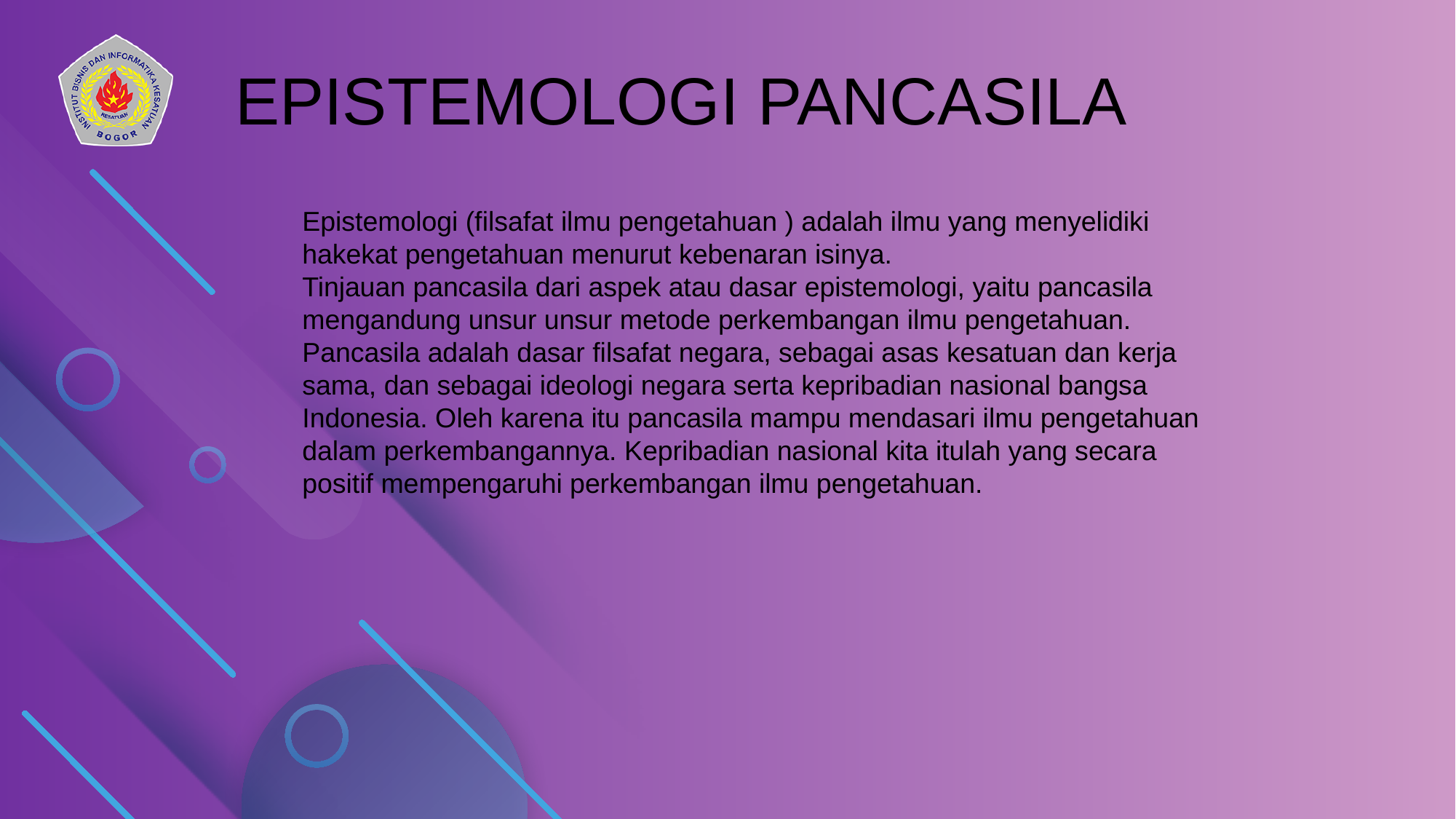

EPISTEMOLOGI PANCASILA
Epistemologi (filsafat ilmu pengetahuan ) adalah ilmu yang menyelidiki hakekat pengetahuan menurut kebenaran isinya.
Tinjauan pancasila dari aspek atau dasar epistemologi, yaitu pancasila mengandung unsur unsur metode perkembangan ilmu pengetahuan.
Pancasila adalah dasar filsafat negara, sebagai asas kesatuan dan kerja sama, dan sebagai ideologi negara serta kepribadian nasional bangsa Indonesia. Oleh karena itu pancasila mampu mendasari ilmu pengetahuan dalam perkembangannya. Kepribadian nasional kita itulah yang secara positif mempengaruhi perkembangan ilmu pengetahuan.